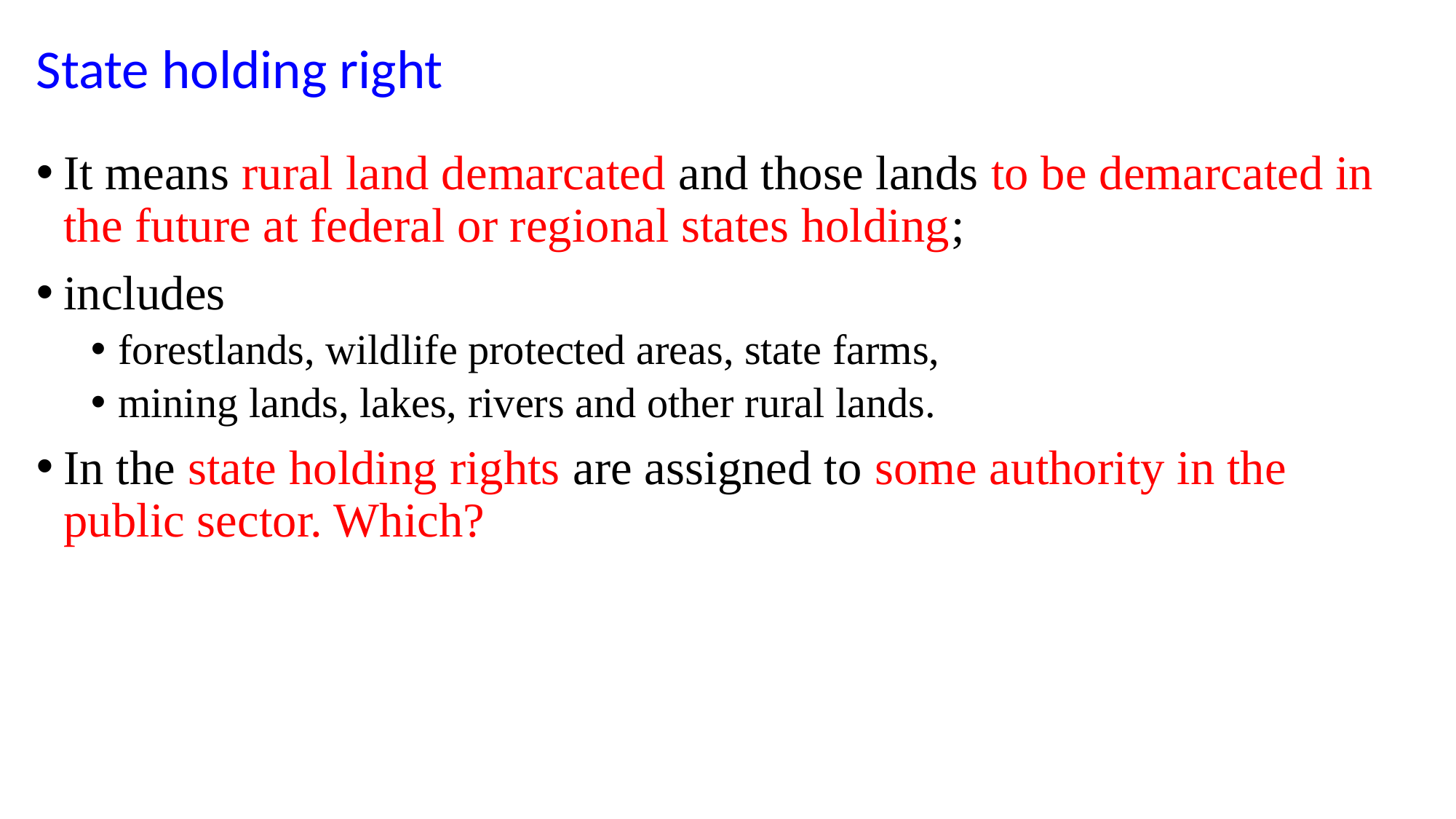

# State holding right
It means rural land demarcated and those lands to be demarcated in the future at federal or regional states holding;
includes
forestlands, wildlife protected areas, state farms,
mining lands, lakes, rivers and other rural lands.
In the state holding rights are assigned to some authority in the public sector. Which?